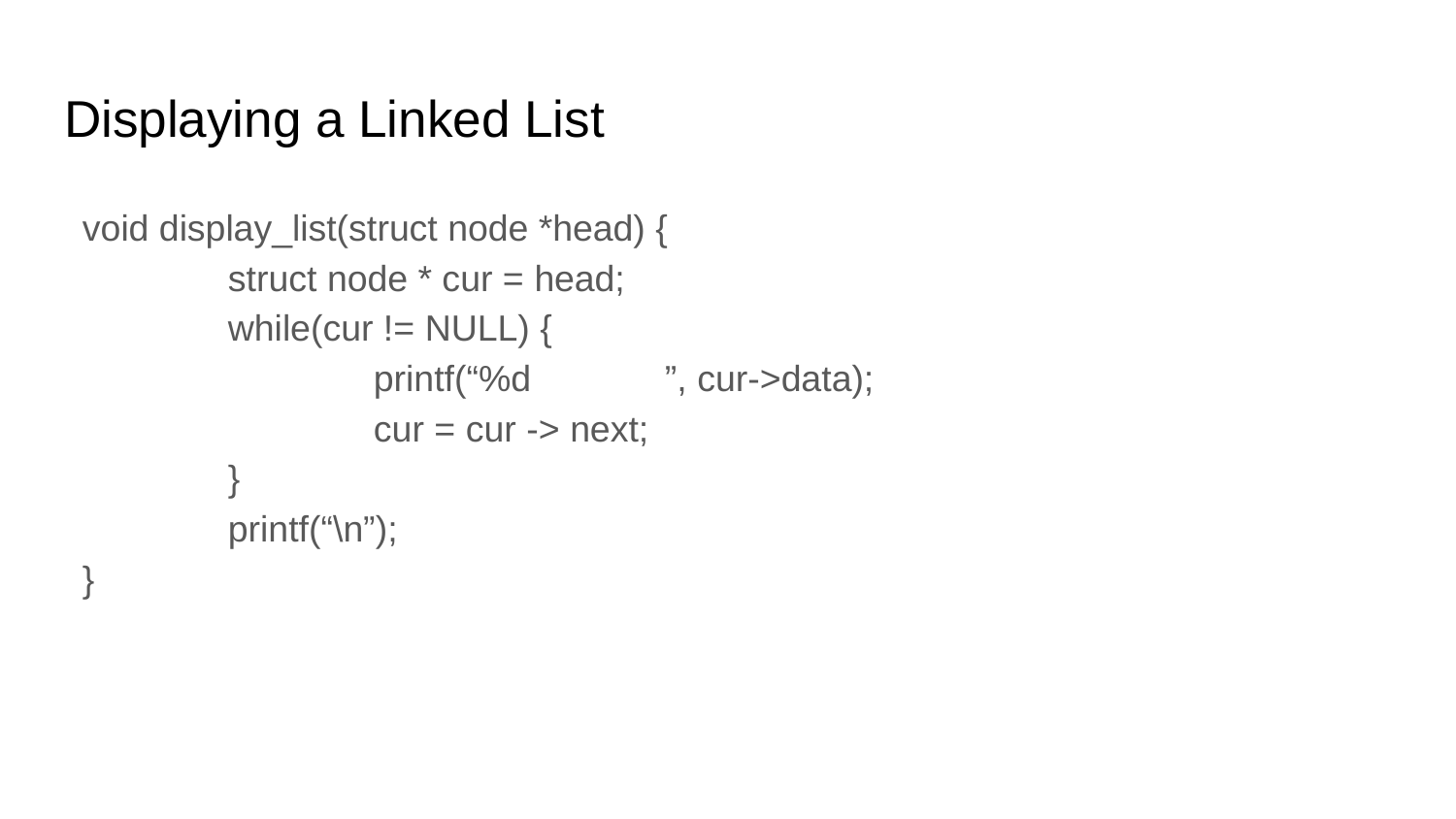

# Displaying a Linked List
void display_list(struct node *head) {
	struct node * cur = head;
	while(cur != NULL) {
		printf(“%d	”, cur->data);
		cur = cur -> next;
	}
	printf(“\n”);
}